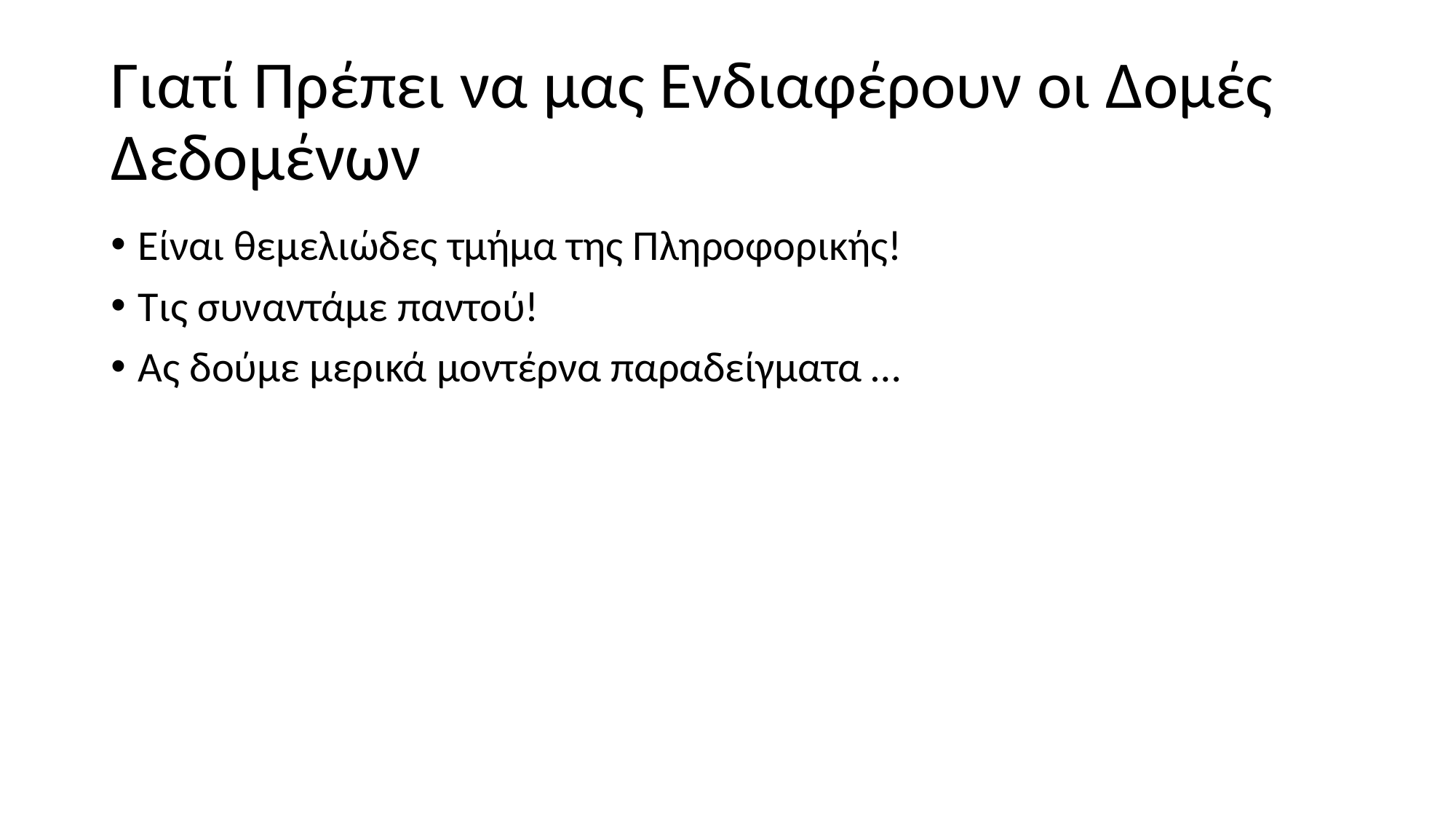

# Γιατί Πρέπει να μας Ενδιαφέρουν οι Δομές Δεδομένων
Είναι θεμελιώδες τμήμα της Πληροφορικής!
Τις συναντάμε παντού!
Ας δούμε μερικά μοντέρνα παραδείγματα …